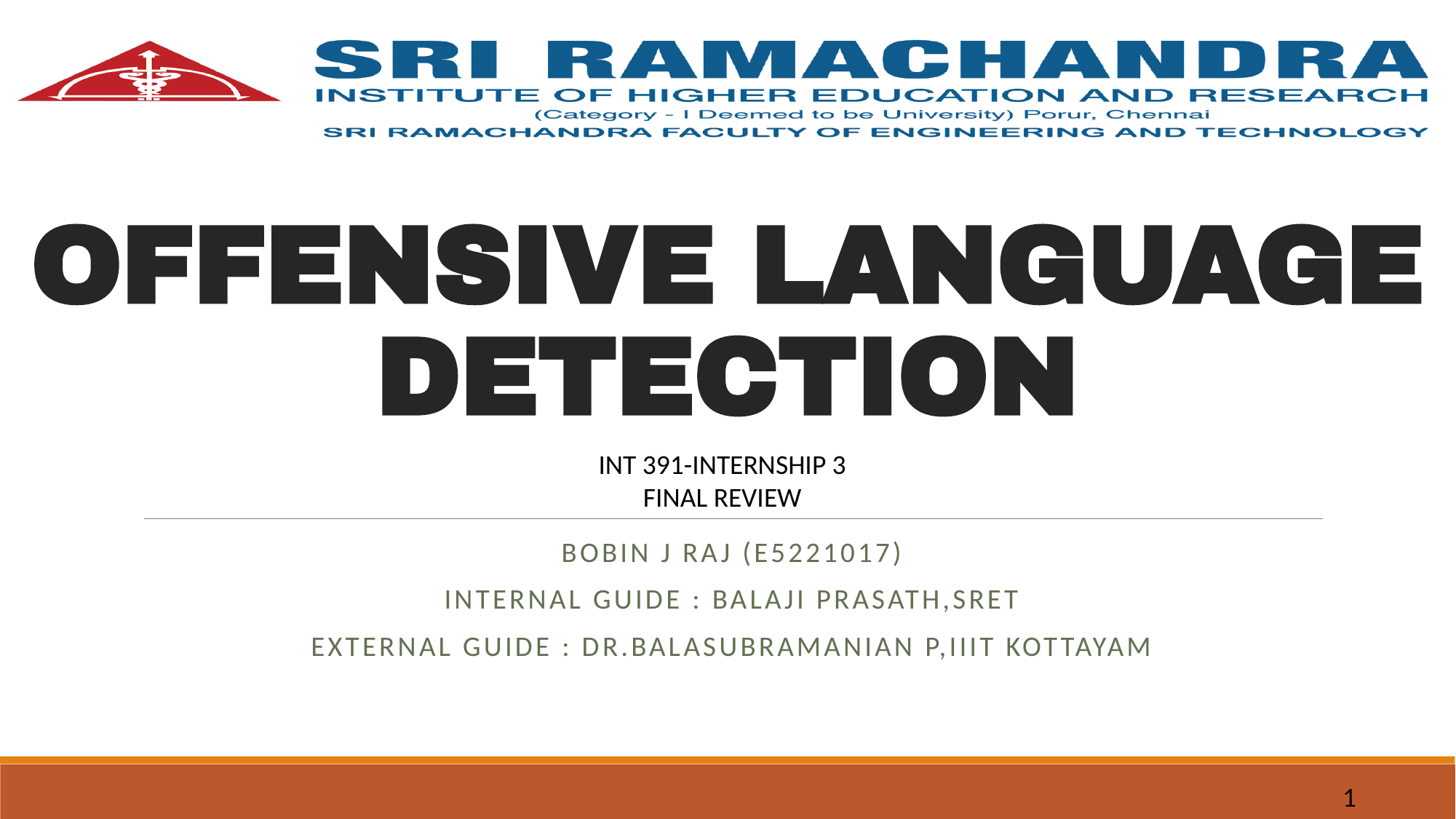

# OFFENSIVE LANGUAGE DETECTION
INT 391-INTERNSHIP 3
FINAL REVIEW
BOBIN J RAJ (E5221017)
INTERNAL GUIDE : BALAJI PRASATH,SRET
EXTERNAL GUIDE : DR.BALASUBRAMANIAN P,IIIT KOTTAYAM
1